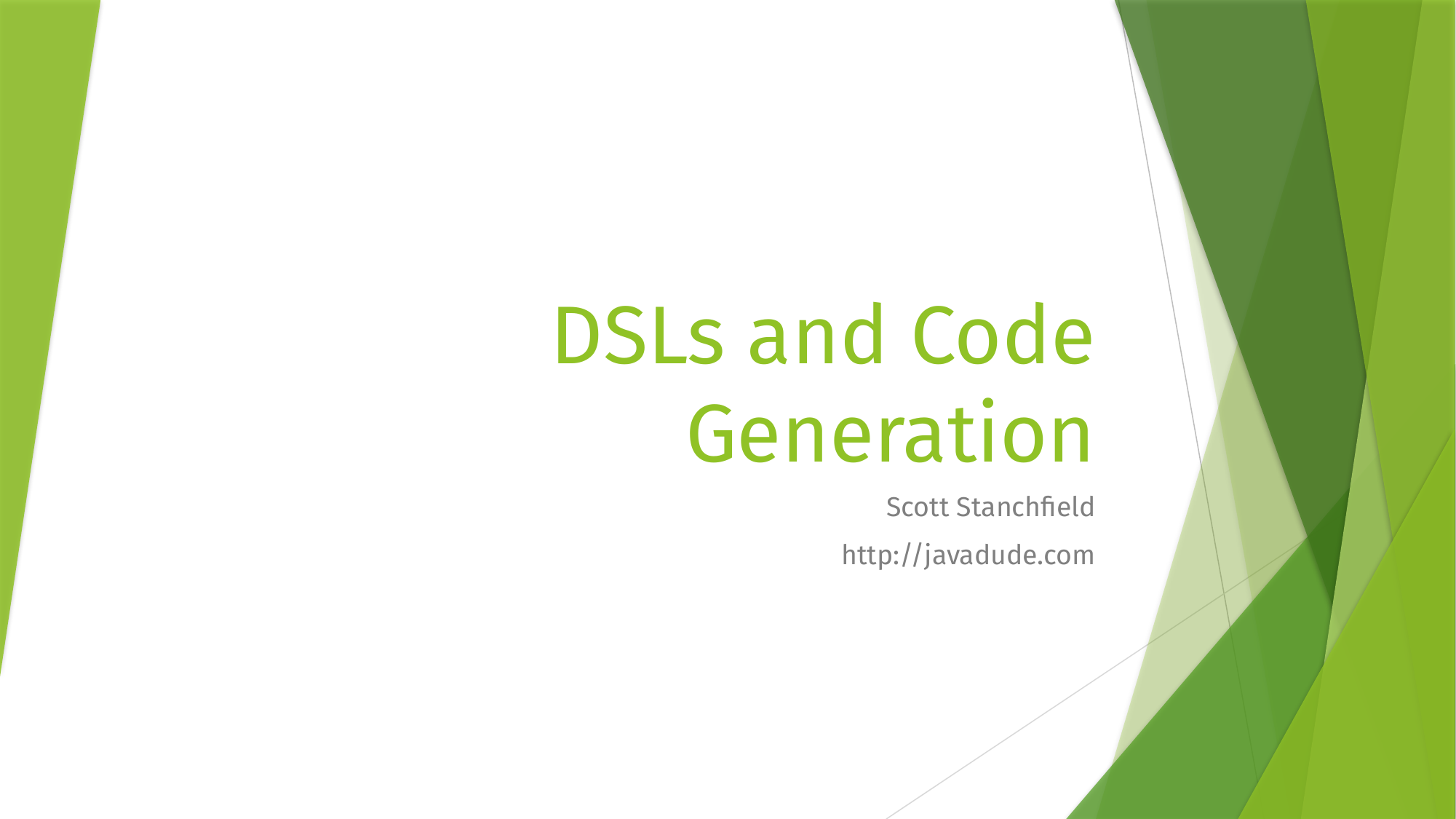

# DSLs and Code Generation
Scott Stanchfield
http://javadude.com